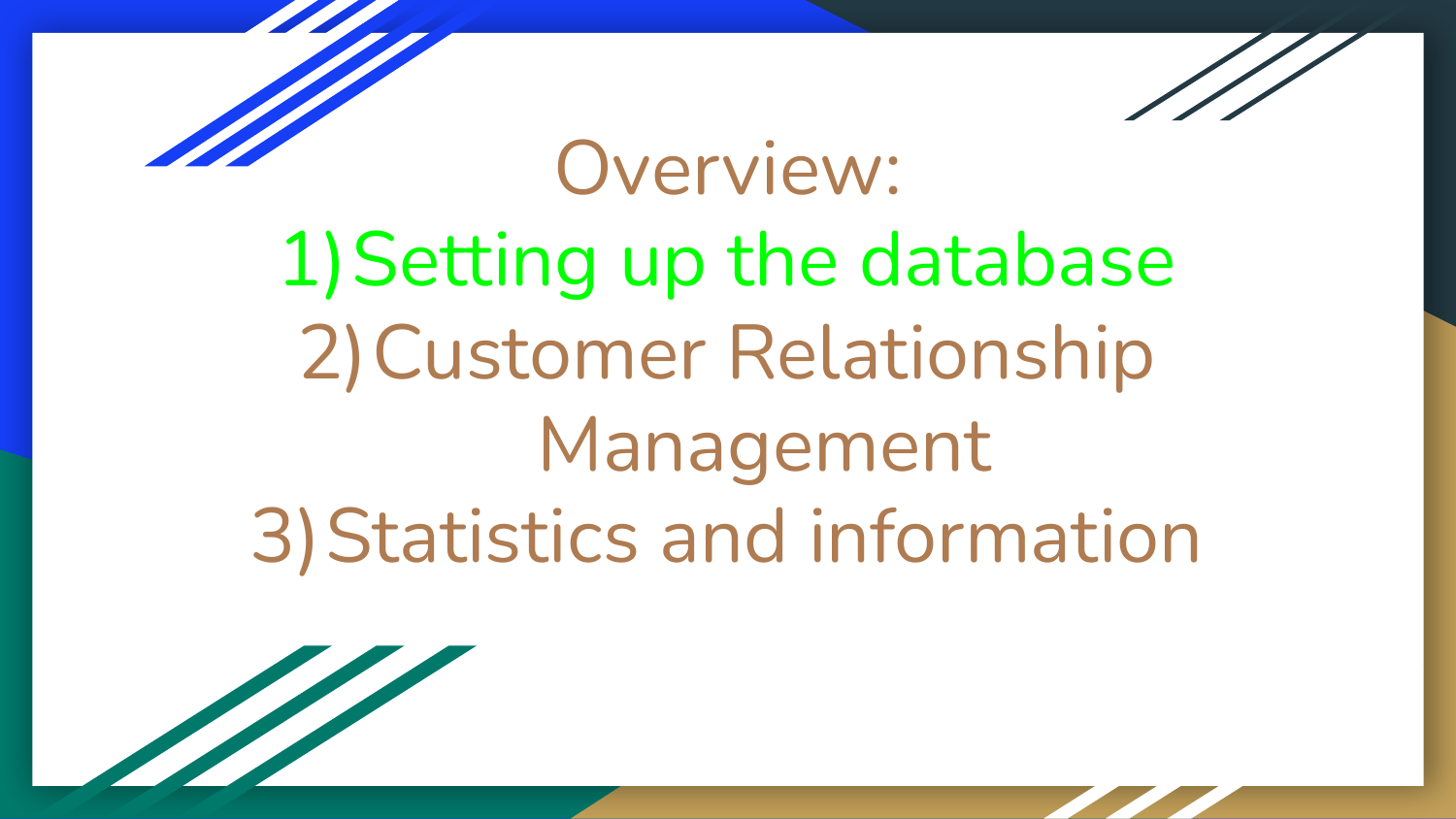

# Overview:
Setting up the database
Customer Relationship Management
Statistics and information